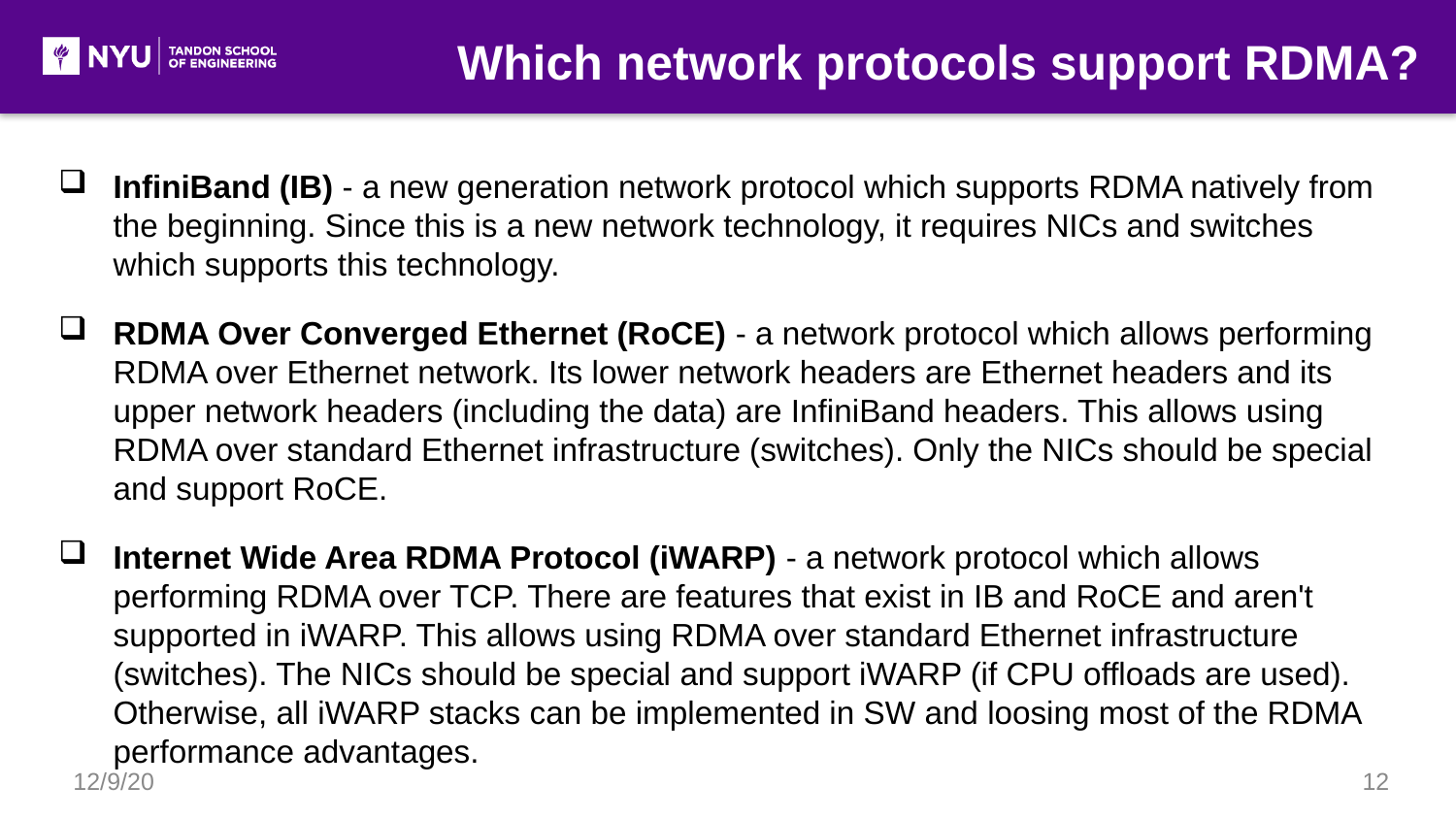

Which network protocols support RDMA?
InfiniBand (IB) - a new generation network protocol which supports RDMA natively from the beginning. Since this is a new network technology, it requires NICs and switches which supports this technology.
RDMA Over Converged Ethernet (RoCE) - a network protocol which allows performing RDMA over Ethernet network. Its lower network headers are Ethernet headers and its upper network headers (including the data) are InfiniBand headers. This allows using RDMA over standard Ethernet infrastructure (switches). Only the NICs should be special and support RoCE.
Internet Wide Area RDMA Protocol (iWARP) - a network protocol which allows performing RDMA over TCP. There are features that exist in IB and RoCE and aren't supported in iWARP. This allows using RDMA over standard Ethernet infrastructure (switches). The NICs should be special and support iWARP (if CPU offloads are used). Otherwise, all iWARP stacks can be implemented in SW and loosing most of the RDMA performance advantages.
12/9/20
12